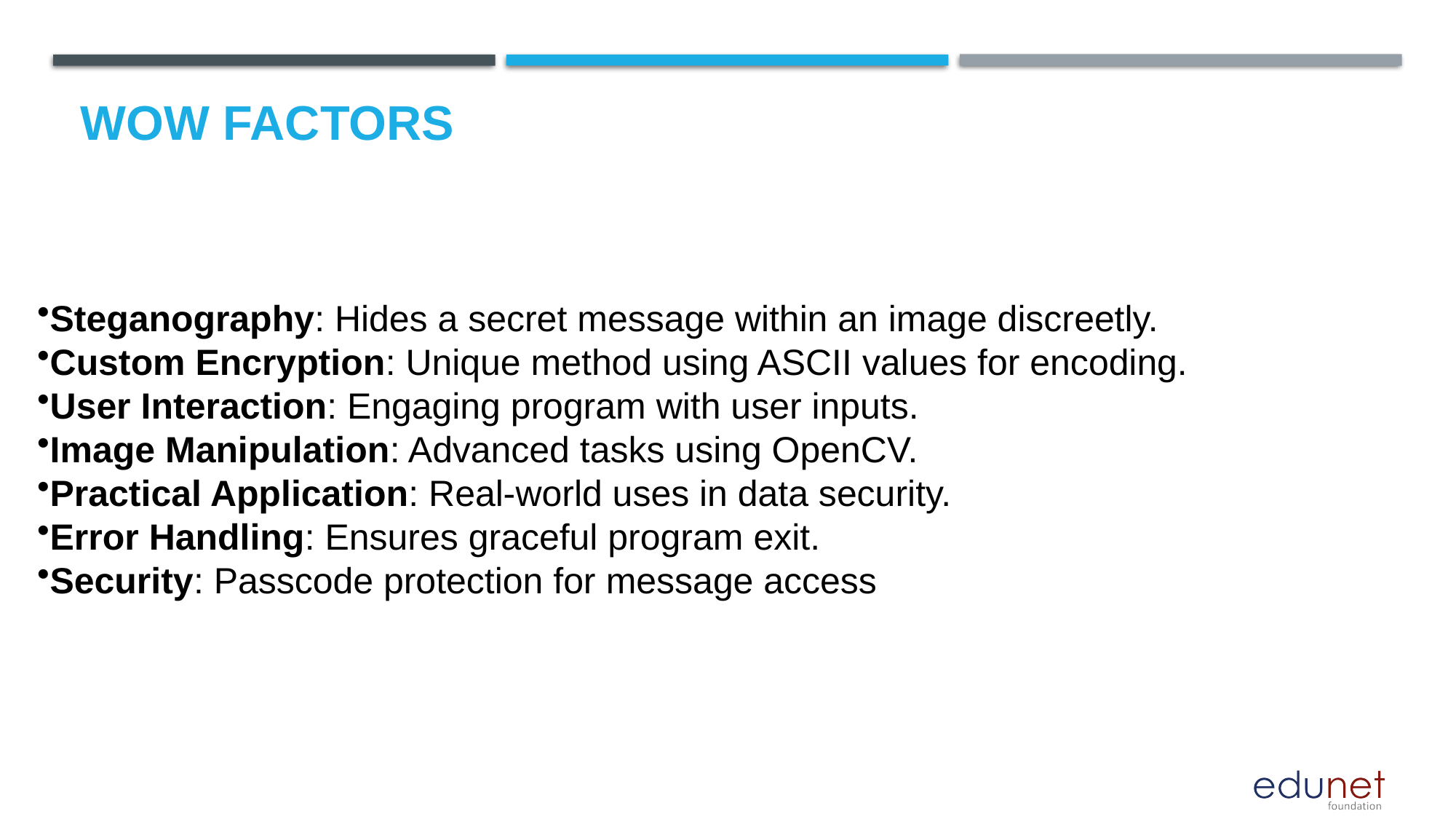

# Wow factors
Steganography: Hides a secret message within an image discreetly.
Custom Encryption: Unique method using ASCII values for encoding.
User Interaction: Engaging program with user inputs.
Image Manipulation: Advanced tasks using OpenCV.
Practical Application: Real-world uses in data security.
Error Handling: Ensures graceful program exit.
Security: Passcode protection for message access